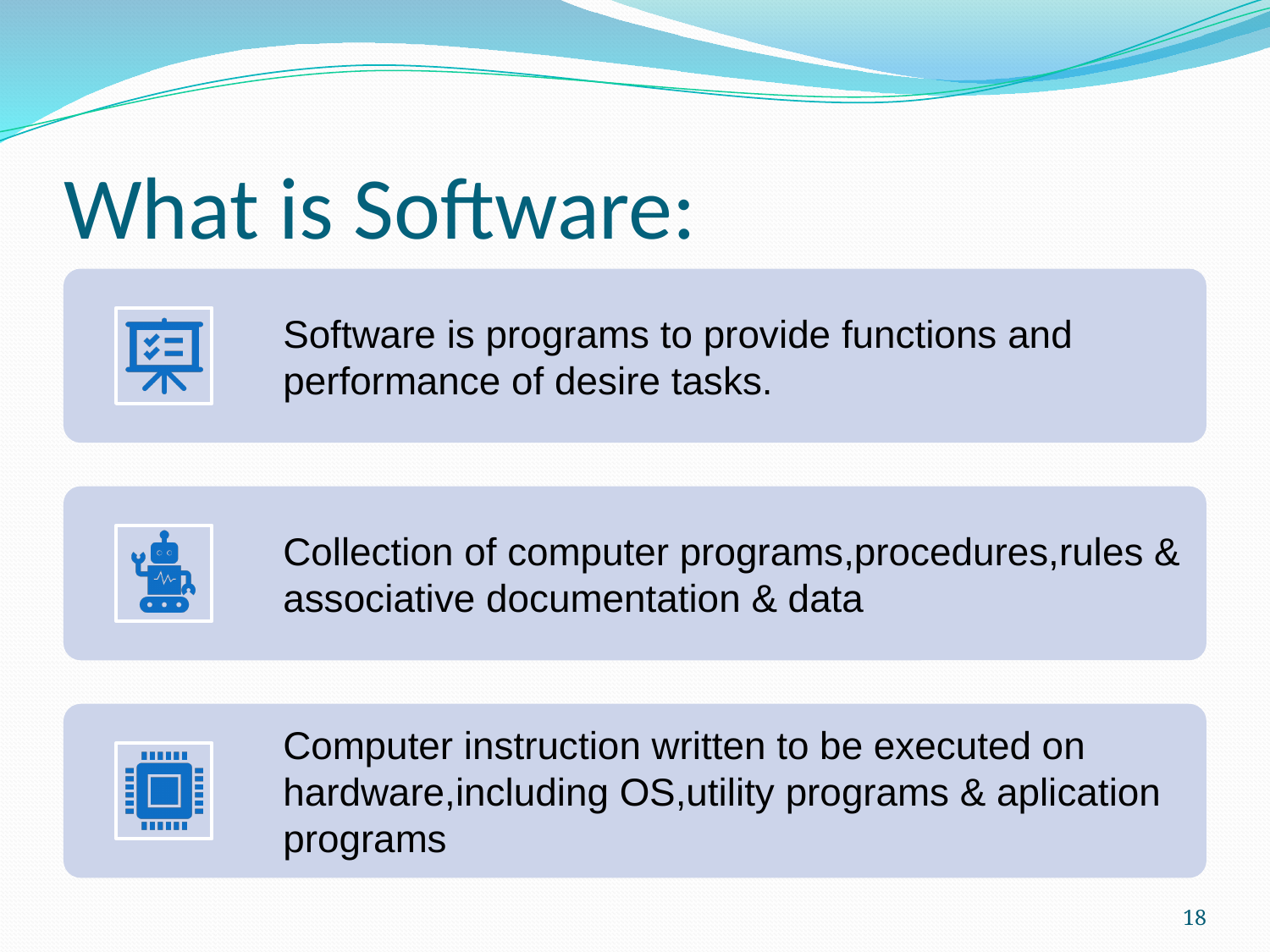

# What is Software:
Software is programs to provide functions and performance of desire tasks.
Collection of computer programs,procedures,rules & associative documentation & data
Computer instruction written to be executed on hardware,including OS,utility programs & aplication programs
18